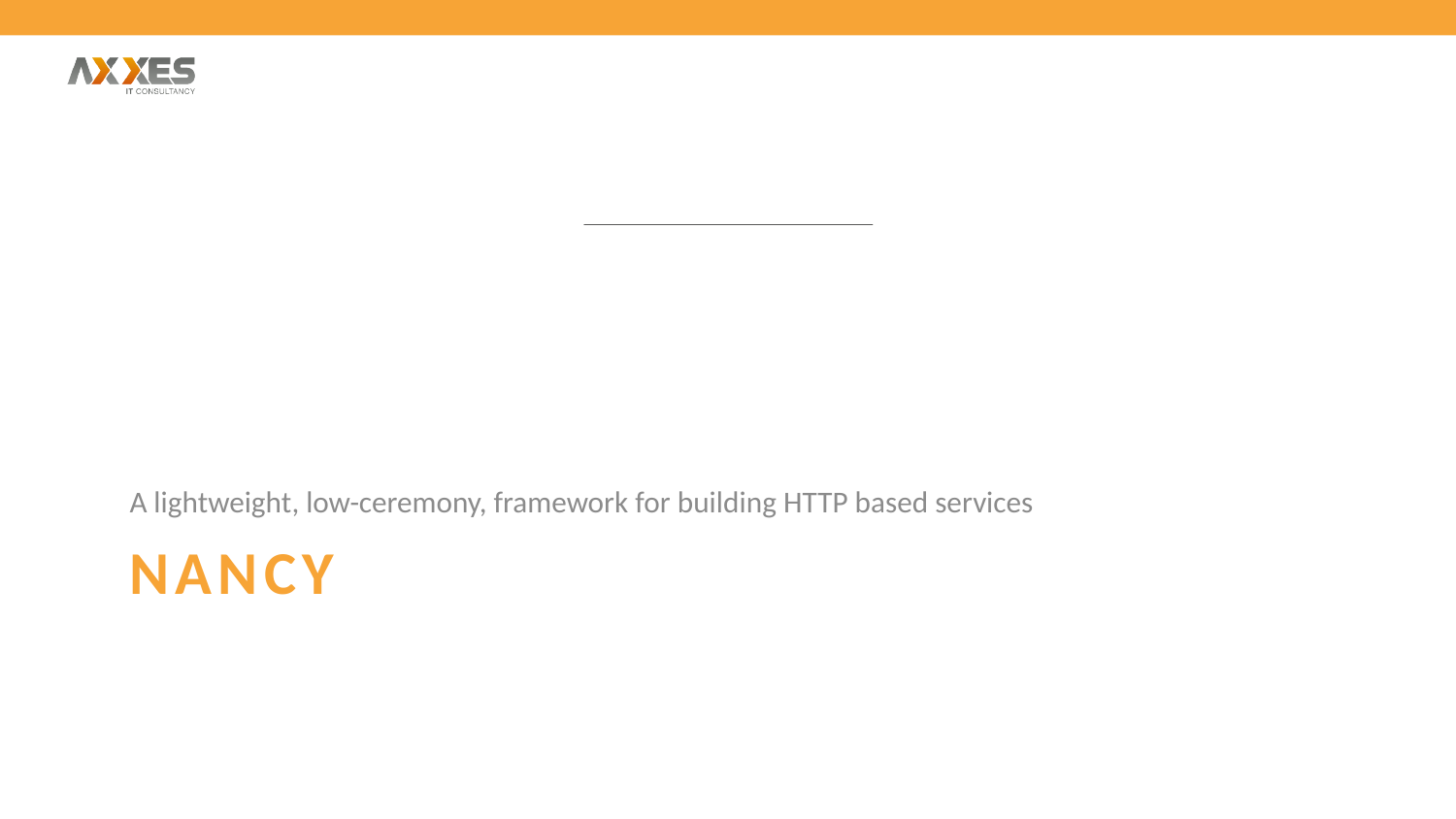

#VISUG
A lightweight, low-ceremony, framework for building HTTP based services
# Nancy